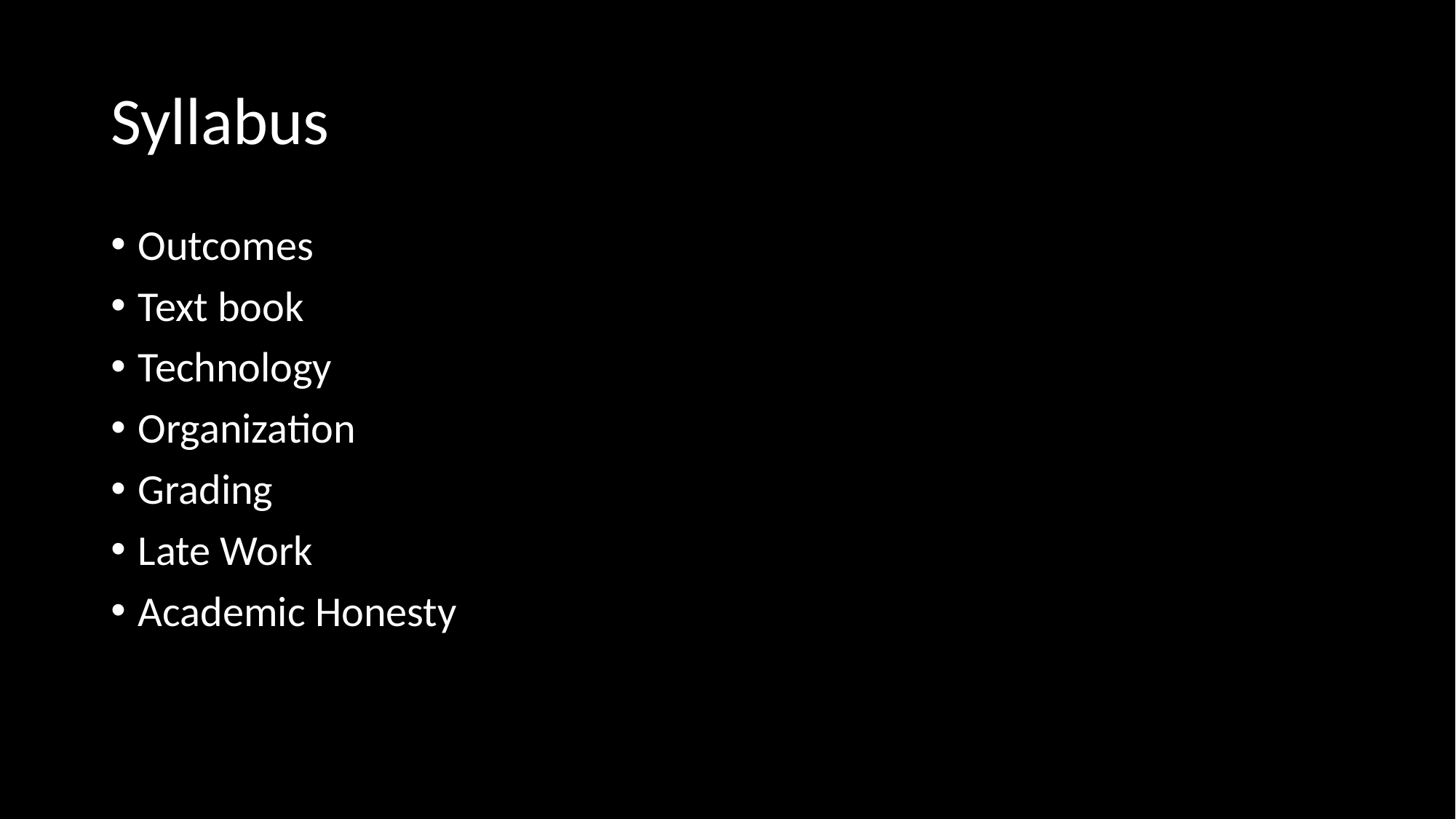

# Syllabus
Outcomes
Text book
Technology
Organization
Grading
Late Work
Academic Honesty